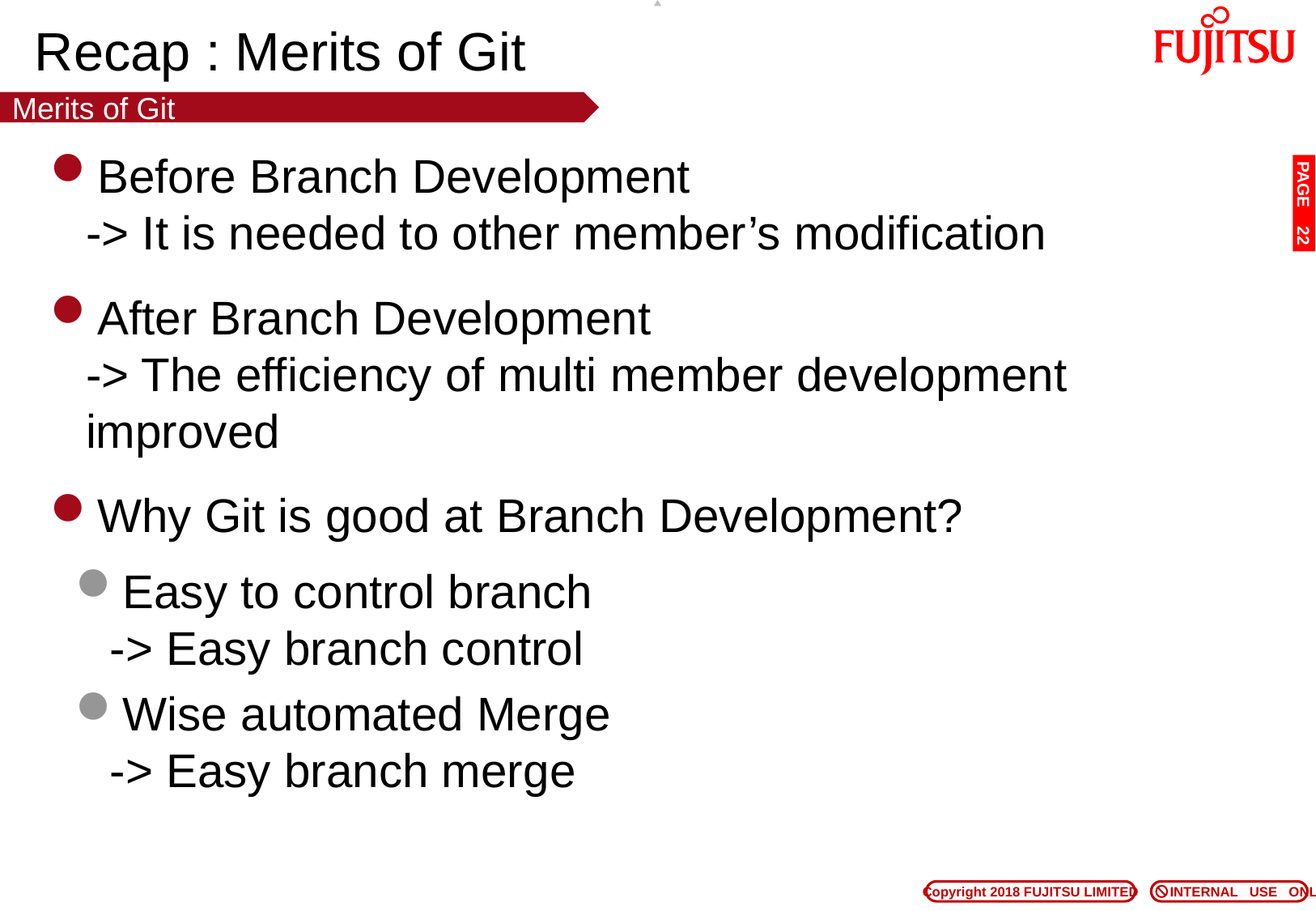

# Recap : Merits of Git
Merits of Git
Before Branch Development
-> It is needed to other member’s modification
After Branch Development
-> The efficiency of multi member development improved
Why Git is good at Branch Development?
Easy to control branch
-> Easy branch control
Wise automated Merge
-> Easy branch merge
PAGE    22